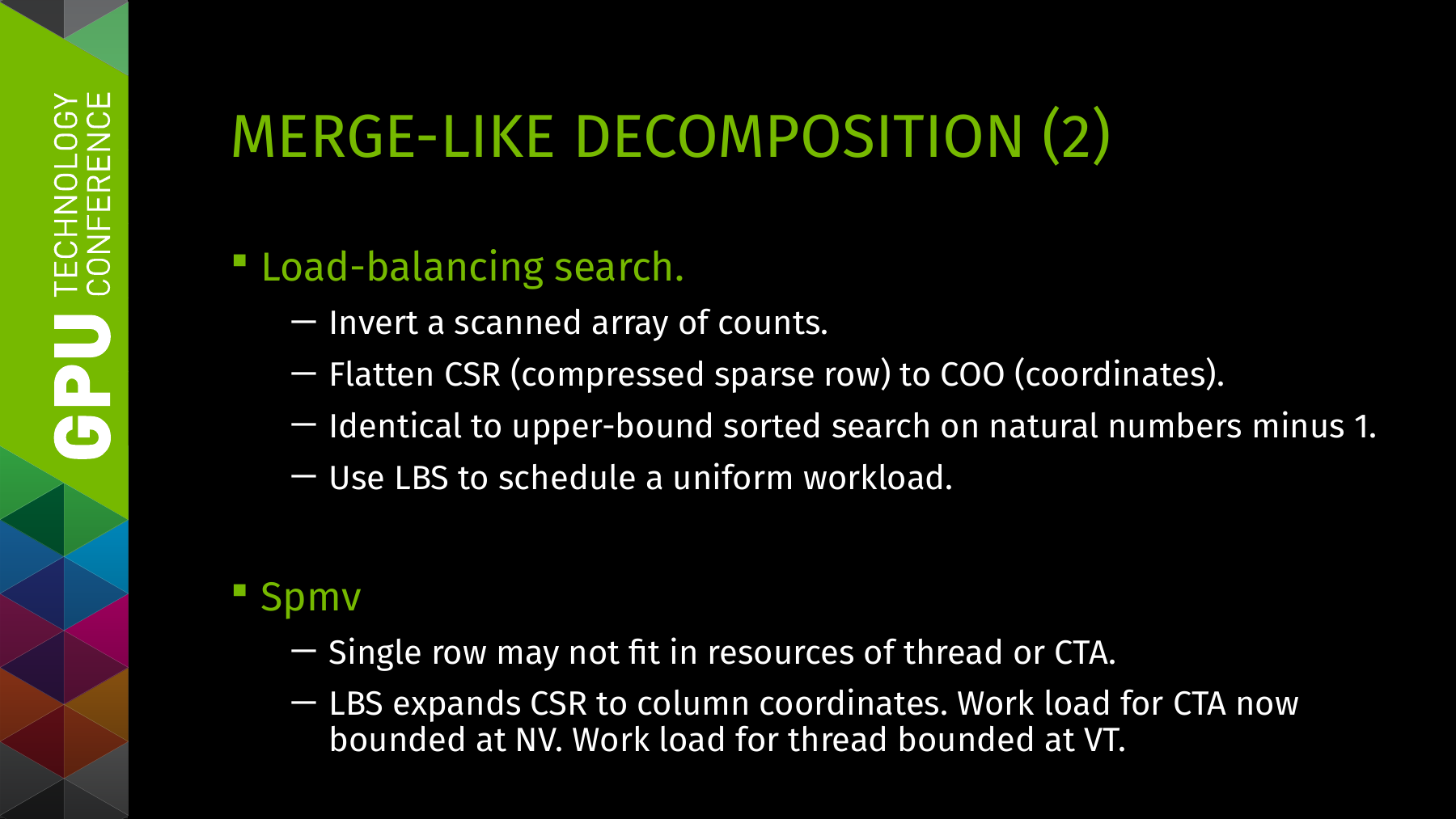

# Merge-like decomposition (2)

Load-balancing search.
Invert a scanned array of counts.
Flatten CSR (compressed sparse row) to COO (coordinates).
Identical to upper-bound sorted search on natural numbers minus 1.
Use LBS to schedule a uniform workload.

Spmv
Single row may not fit in resources of thread or CTA.
LBS expands CSR to column coordinates. Work load for CTA now bounded at NV. Work load for thread bounded at VT.